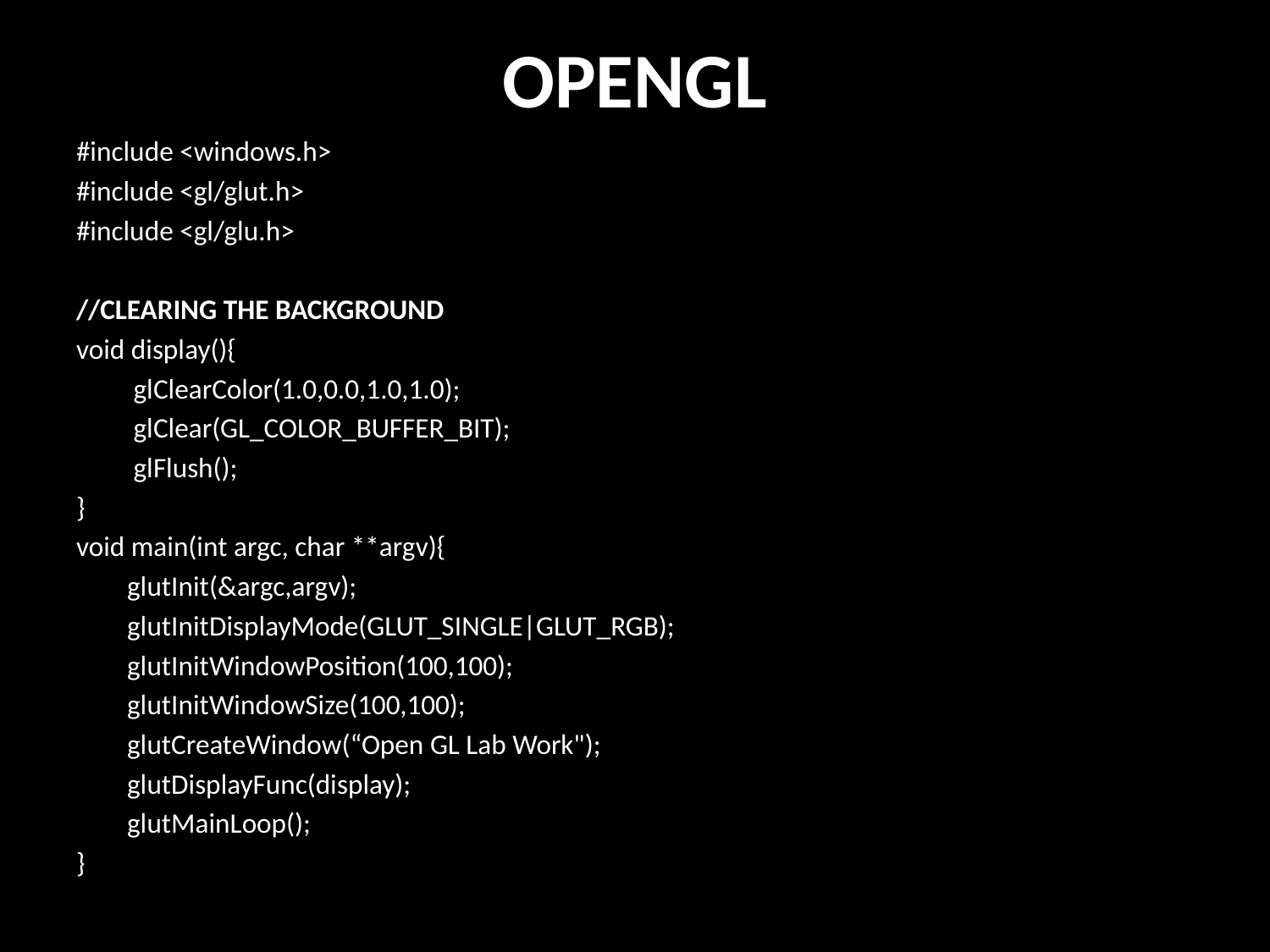

# OPENGL
#include <windows.h>
#include <gl/glut.h>
#include <gl/glu.h>

//CLEARING THE BACKGROUND
void display(){
         glClearColor(1.0,0.0,1.0,1.0);
         glClear(GL_COLOR_BUFFER_BIT);
         glFlush();
}
void main(int argc, char **argv){
        glutInit(&argc,argv);
        glutInitDisplayMode(GLUT_SINGLE|GLUT_RGB);
        glutInitWindowPosition(100,100);
        glutInitWindowSize(100,100);
        glutCreateWindow(“Open GL Lab Work");
        glutDisplayFunc(display);
        glutMainLoop();
}